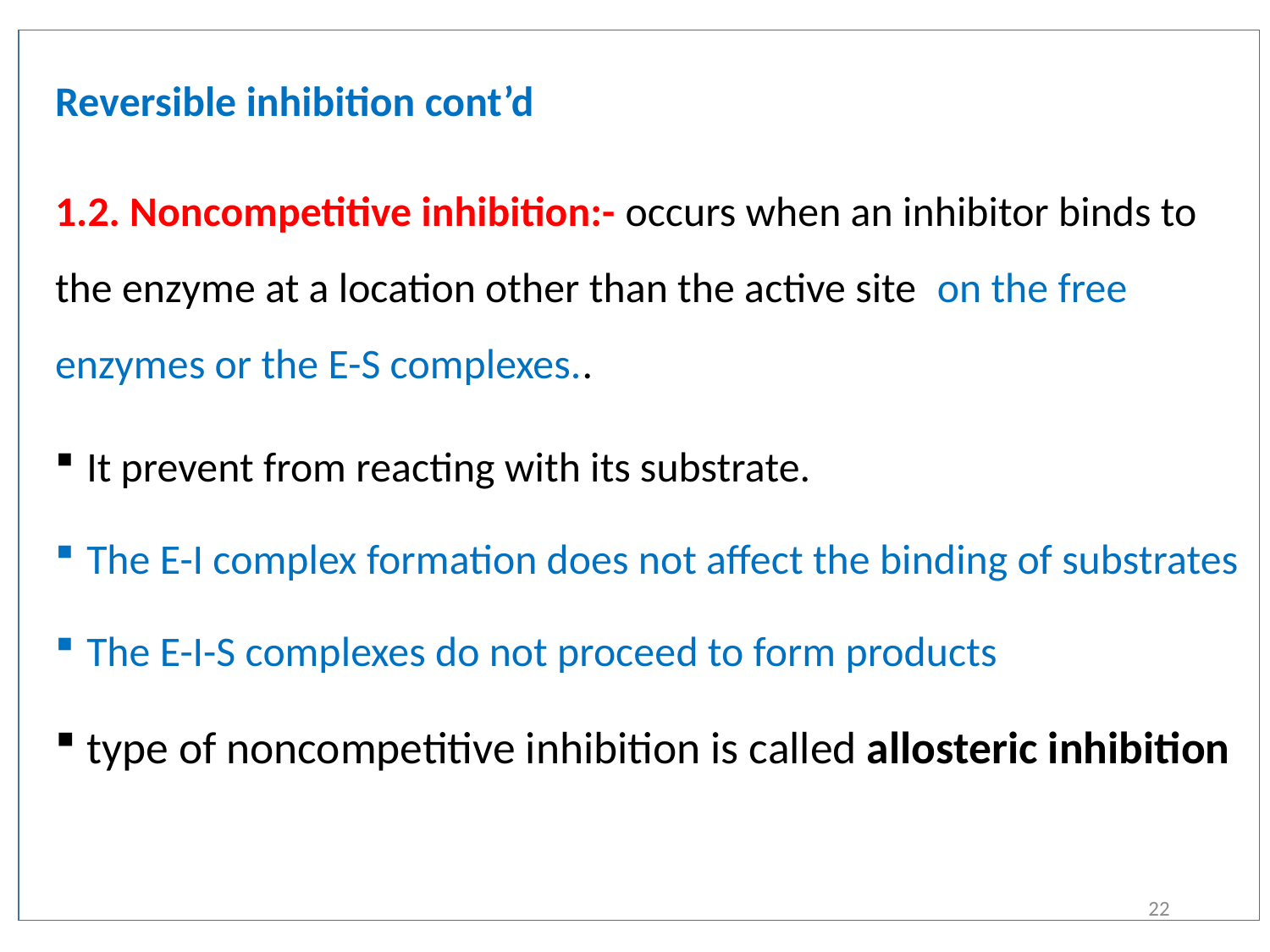

Reversible inhibition cont’d
1.2. Noncompetitive inhibition:- occurs when an inhibitor binds to the enzyme at a location other than the active site  on the free enzymes or the E-S complexes..
It prevent from reacting with its substrate.
The E-I complex formation does not affect the binding of substrates
The E-I-S complexes do not proceed to form products
type of noncompetitive inhibition is called allosteric inhibition

22